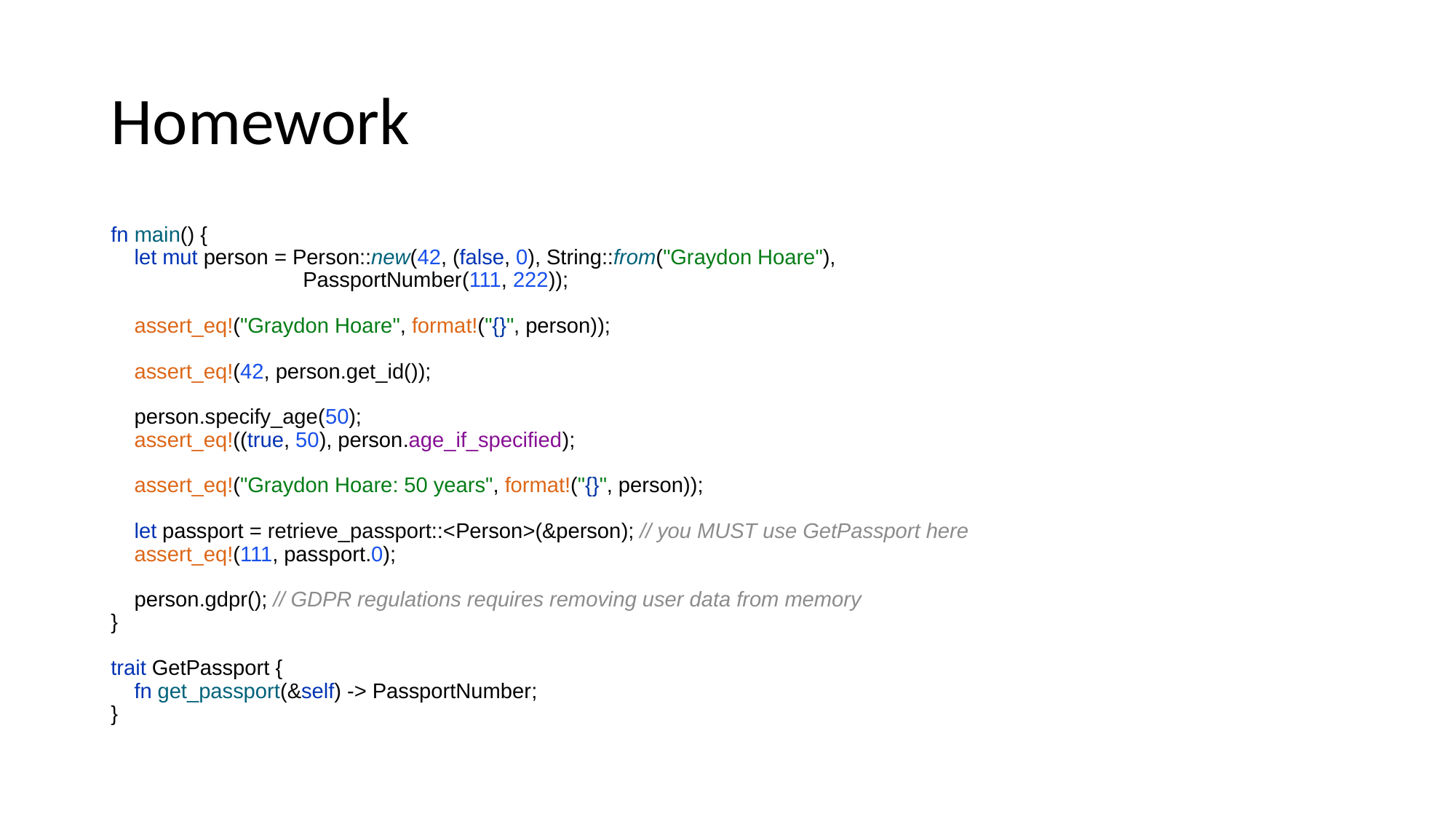

# Homework
fn main() {
    let mut person = Person::new(42, (false, 0), String::from("Graydon Hoare"),
                                 PassportNumber(111, 222));
    assert_eq!("Graydon Hoare", format!("{}", person));
    assert_eq!(42, person.get_id());
    person.specify_age(50);
    assert_eq!((true, 50), person.age_if_specified);
    assert_eq!("Graydon Hoare: 50 years", format!("{}", person));
    let passport = retrieve_passport::<Person>(&person); // you MUST use GetPassport here
    assert_eq!(111, passport.0);
    person.gdpr(); // GDPR regulations requires removing user data from memory
}
trait GetPassport {
    fn get_passport(&self) -> PassportNumber;
}